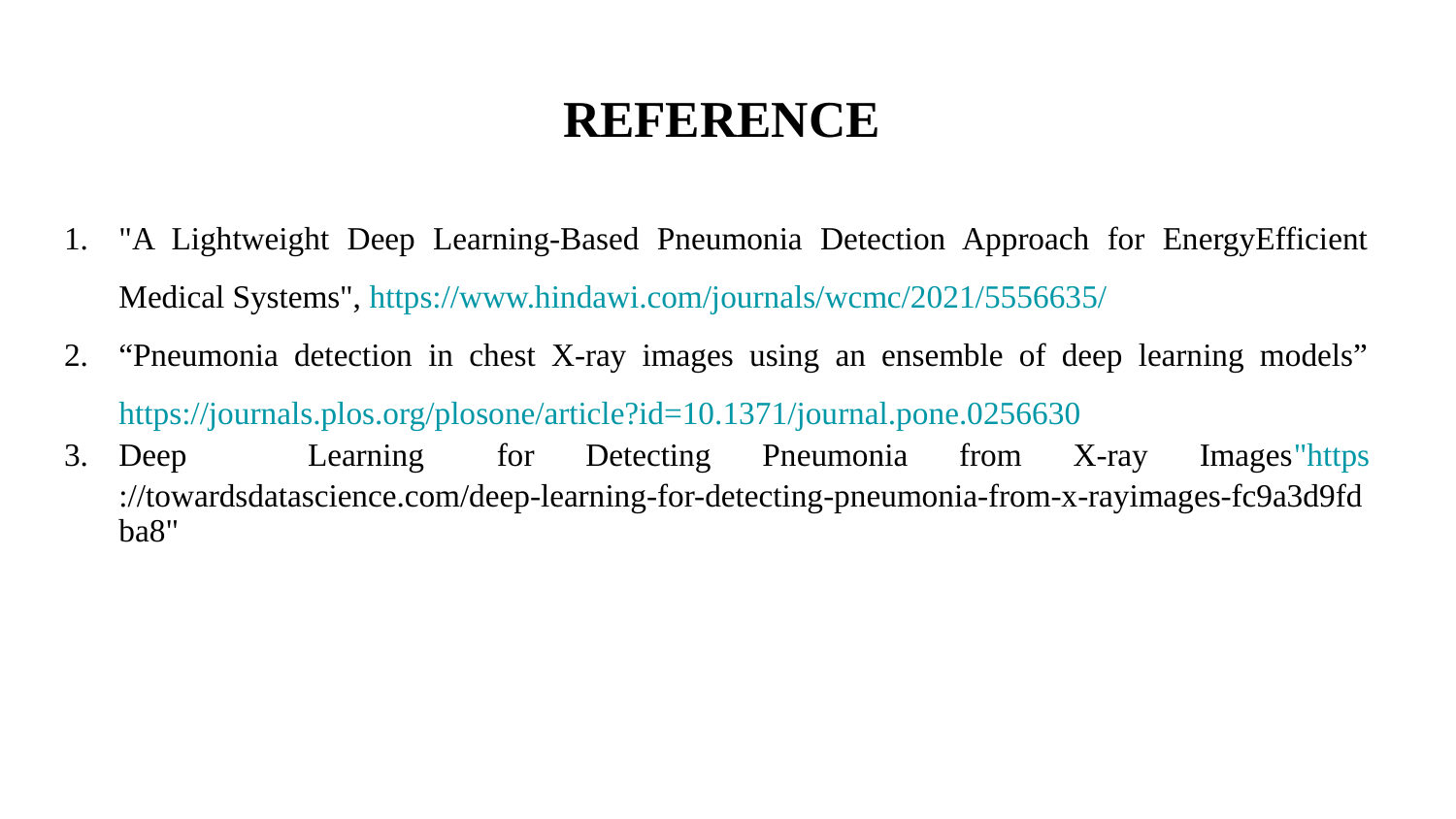

# REFERENCE
"A Lightweight Deep Learning-Based Pneumonia Detection Approach for EnergyEfficient Medical Systems", https://www.hindawi.com/journals/wcmc/2021/5556635/
“Pneumonia detection in chest X-ray images using an ensemble of deep learning models” https://journals.plos.org/plosone/article?id=10.1371/journal.pone.0256630
Deep 	Learning 	for Detecting Pneumonia from X-ray Images"https://towardsdatascience.com/deep-learning-for-detecting-pneumonia-from-x-rayimages-fc9a3d9fdba8"